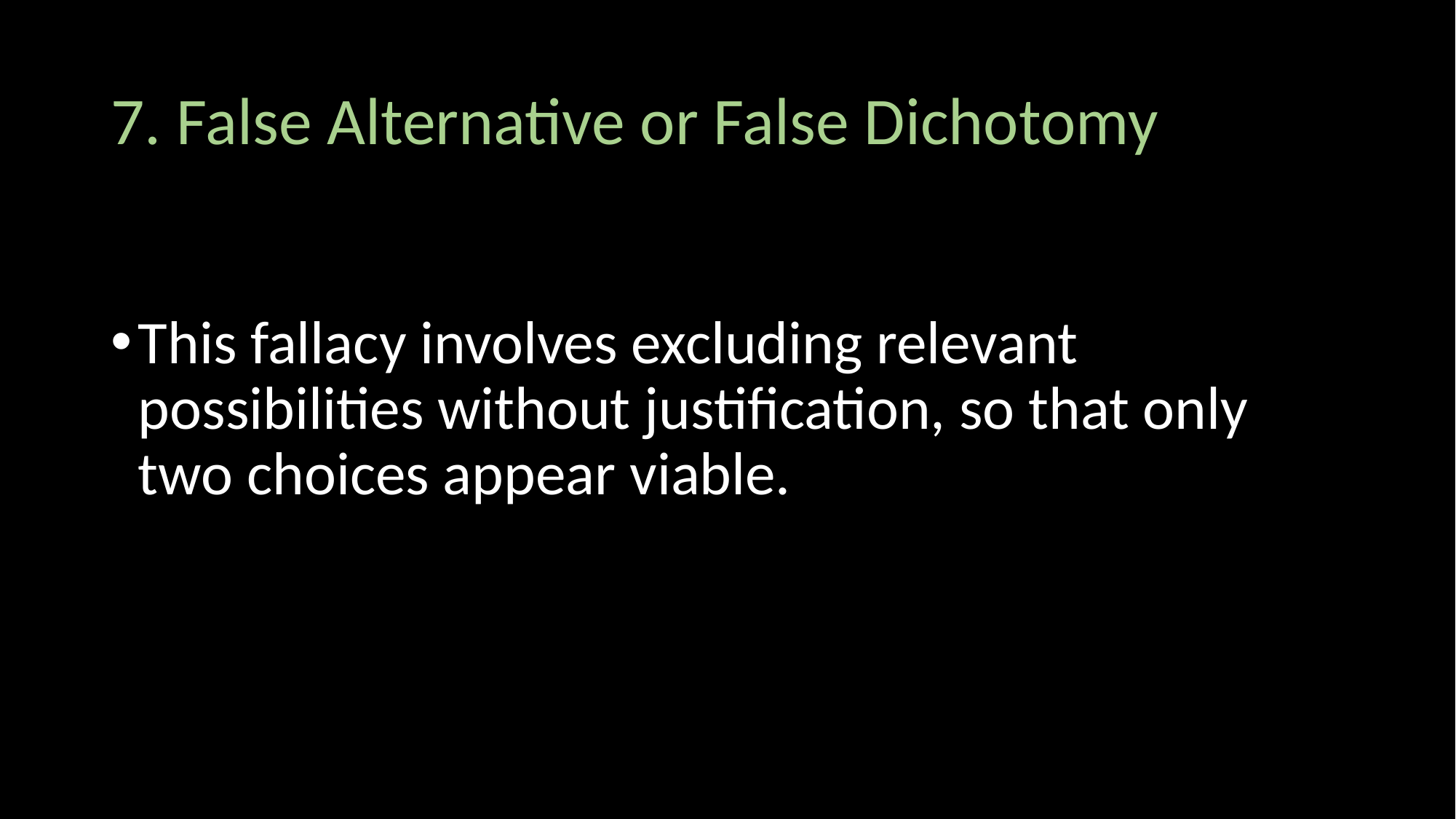

# 7. False Alternative or False Dichotomy

This fallacy involves excluding relevant possibilities without justification, so that only two choices appear viable.